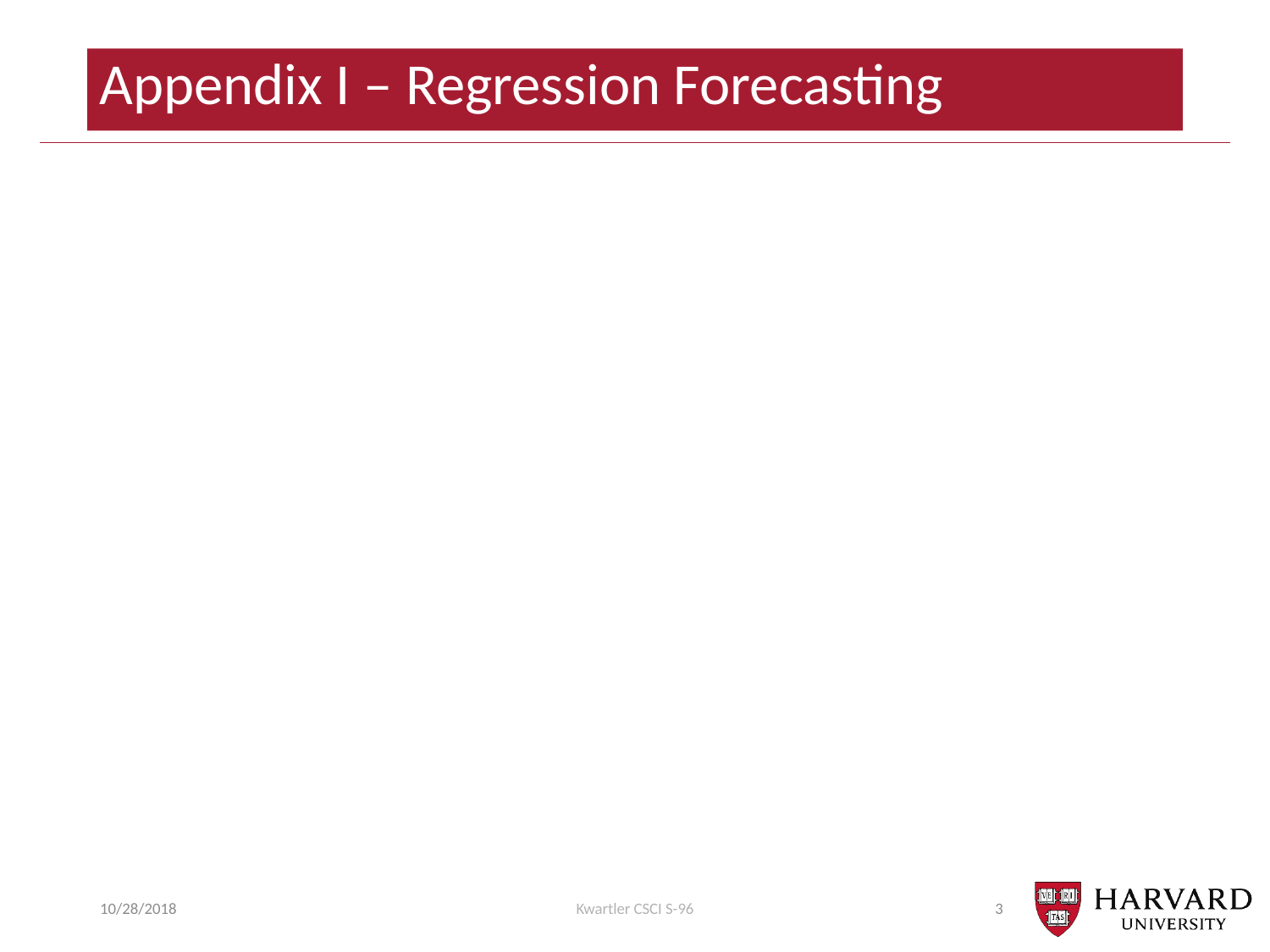

# Appendix I – Regression Forecasting
10/28/2018
Kwartler CSCI S-96
3